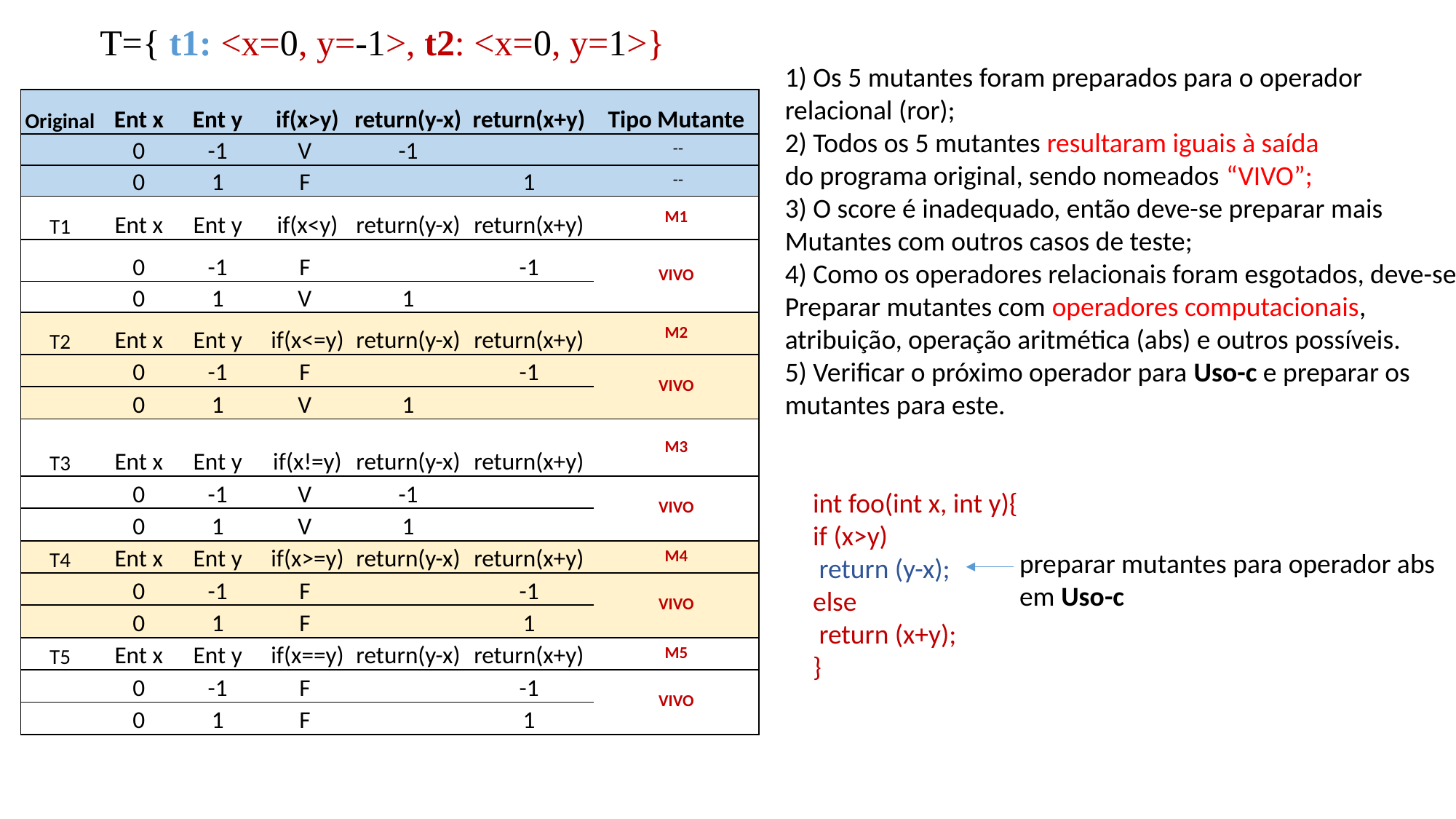

T={ t1: <x=0, y=-1>, t2: <x=0, y=1>}
1) Os 5 mutantes foram preparados para o operador
relacional (ror);
2) Todos os 5 mutantes resultaram iguais à saída
do programa original, sendo nomeados “VIVO”;
3) O score é inadequado, então deve-se preparar mais
Mutantes com outros casos de teste;
4) Como os operadores relacionais foram esgotados, deve-se
Preparar mutantes com operadores computacionais,
atribuição, operação aritmética (abs) e outros possíveis.
5) Verificar o próximo operador para Uso-c e preparar os
mutantes para este.

| Original | Ent x | Ent y | if(x>y) | return(y-x) | return(x+y) | Tipo Mutante |
| --- | --- | --- | --- | --- | --- | --- |
|  | 0 | -1 | V | -1 |  | -- |
|  | 0 | 1 | F |  | 1 | -- |
| T1 | Ent x | Ent y | if(x<y) | return(y-x) | return(x+y) | M1 |
|  | 0 | -1 | F |  | -1 | VIVO |
|  | 0 | 1 | V | 1 |  |  |
| T2 | Ent x | Ent y | if(x<=y) | return(y-x) | return(x+y) | M2 |
|  | 0 | -1 | F |  | -1 | VIVO |
|  | 0 | 1 | V | 1 |  |  |
| T3 | Ent x | Ent y | if(x!=y) | return(y-x) | return(x+y) | M3 |
|  | 0 | -1 | V | -1 |  | VIVO |
|  | 0 | 1 | V | 1 |  |  |
| T4 | Ent x | Ent y | if(x>=y) | return(y-x) | return(x+y) | M4 |
|  | 0 | -1 | F |  | -1 | VIVO |
|  | 0 | 1 | F |  | 1 |  |
| T5 | Ent x | Ent y | if(x==y) | return(y-x) | return(x+y) | M5 |
|  | 0 | -1 | F |  | -1 | VIVO |
|  | 0 | 1 | F |  | 1 |  |
int foo(int x, int y){
if (x>y)
 return (y-x);
else
 return (x+y);
}
preparar mutantes para operador abs
em Uso-c